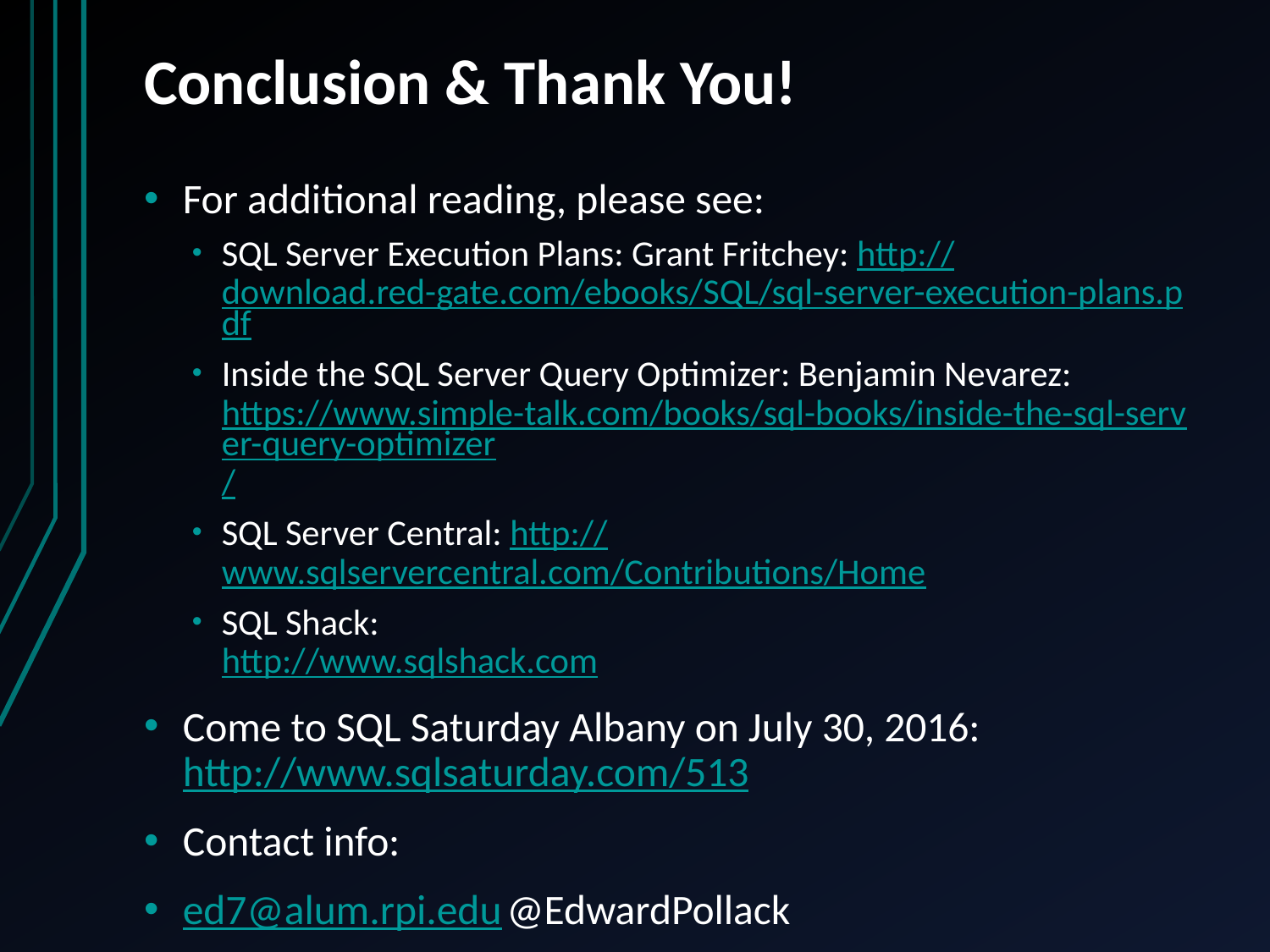

# Conclusion & Thank You!
For additional reading, please see:
SQL Server Execution Plans: Grant Fritchey: http://download.red-gate.com/ebooks/SQL/sql-server-execution-plans.pdf
Inside the SQL Server Query Optimizer: Benjamin Nevarez: https://www.simple-talk.com/books/sql-books/inside-the-sql-server-query-optimizer/
SQL Server Central: http://www.sqlservercentral.com/Contributions/Home
SQL Shack:
http://www.sqlshack.com
Come to SQL Saturday Albany on July 30, 2016:
http://www.sqlsaturday.com/513
Contact info:
ed7@alum.rpi.edu	@EdwardPollack